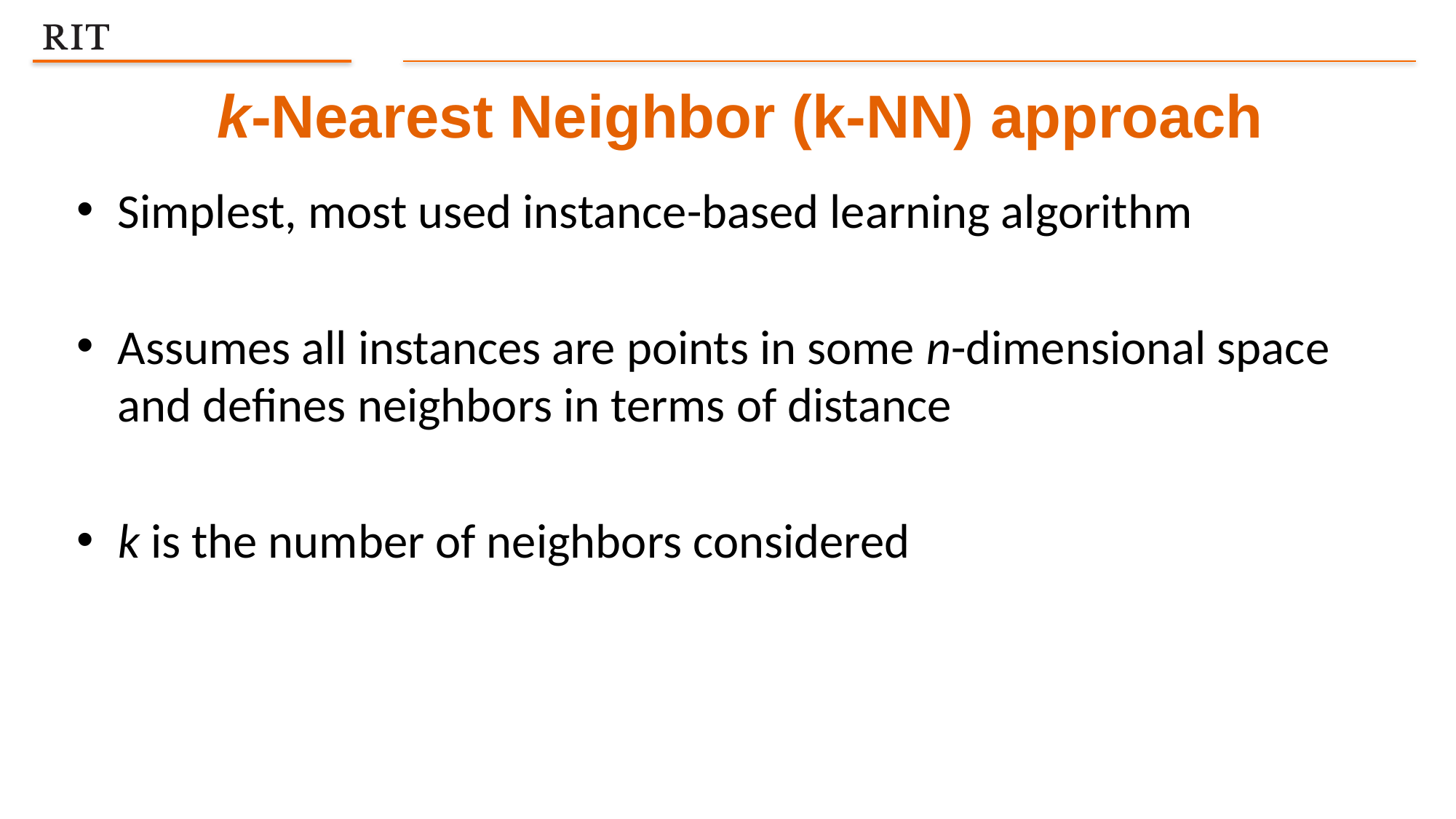

k-Nearest Neighbor (k-NN) approach
Simplest, most used instance-based learning algorithm

Assumes all instances are points in some n-dimensional space and defines neighbors in terms of distance

k is the number of neighbors considered